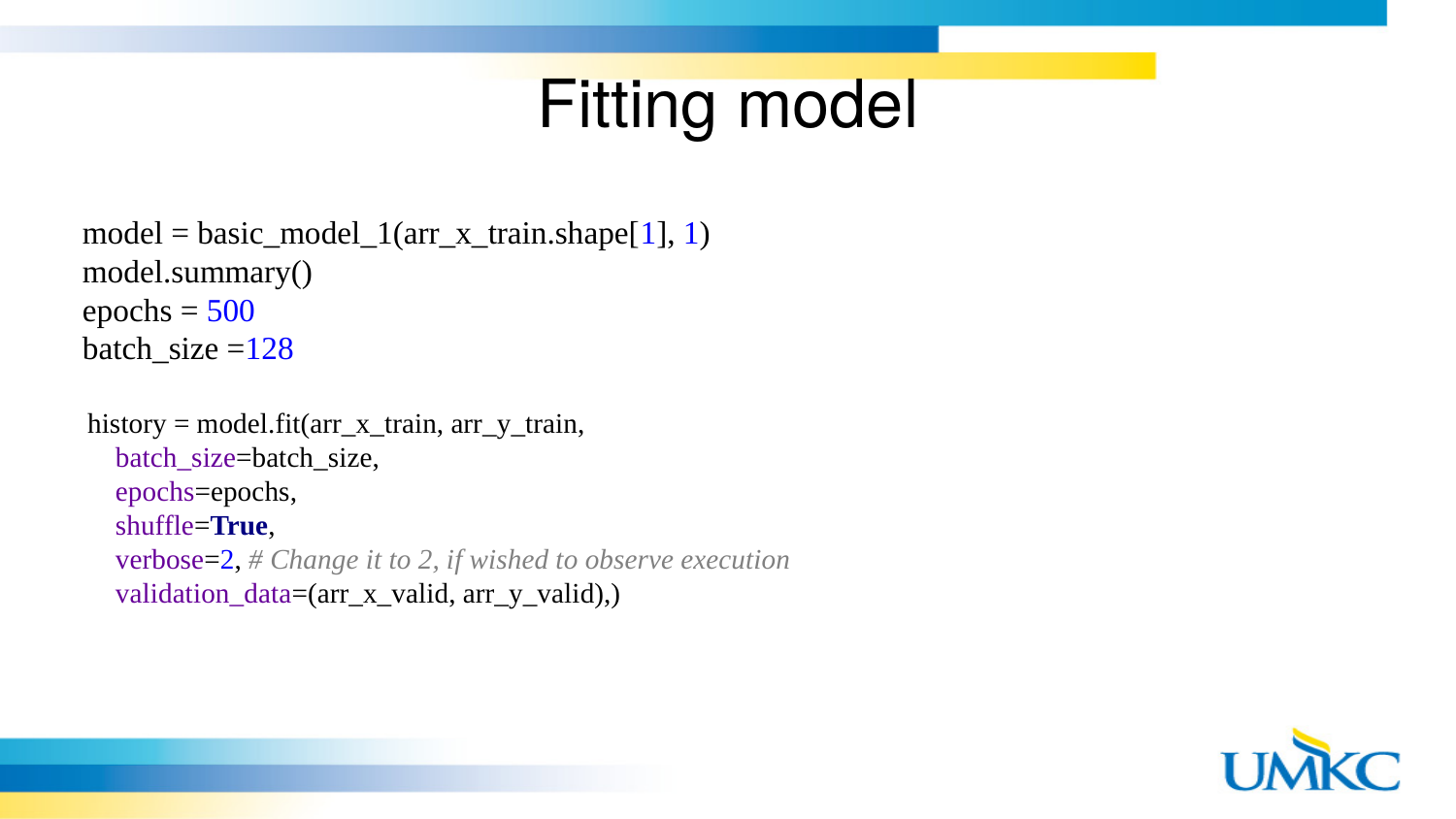

# Fitting model
model = basic_model_1(arr_x_train.shape[1], 1)
model.summary()
epochs = 500
batch_size =128
history = model.fit(arr_x_train, arr_y_train,
    batch_size=batch_size,
    epochs=epochs,
    shuffle=True,
    verbose=2, # Change it to 2, if wished to observe execution
    validation_data=(arr_x_valid, arr_y_valid),)